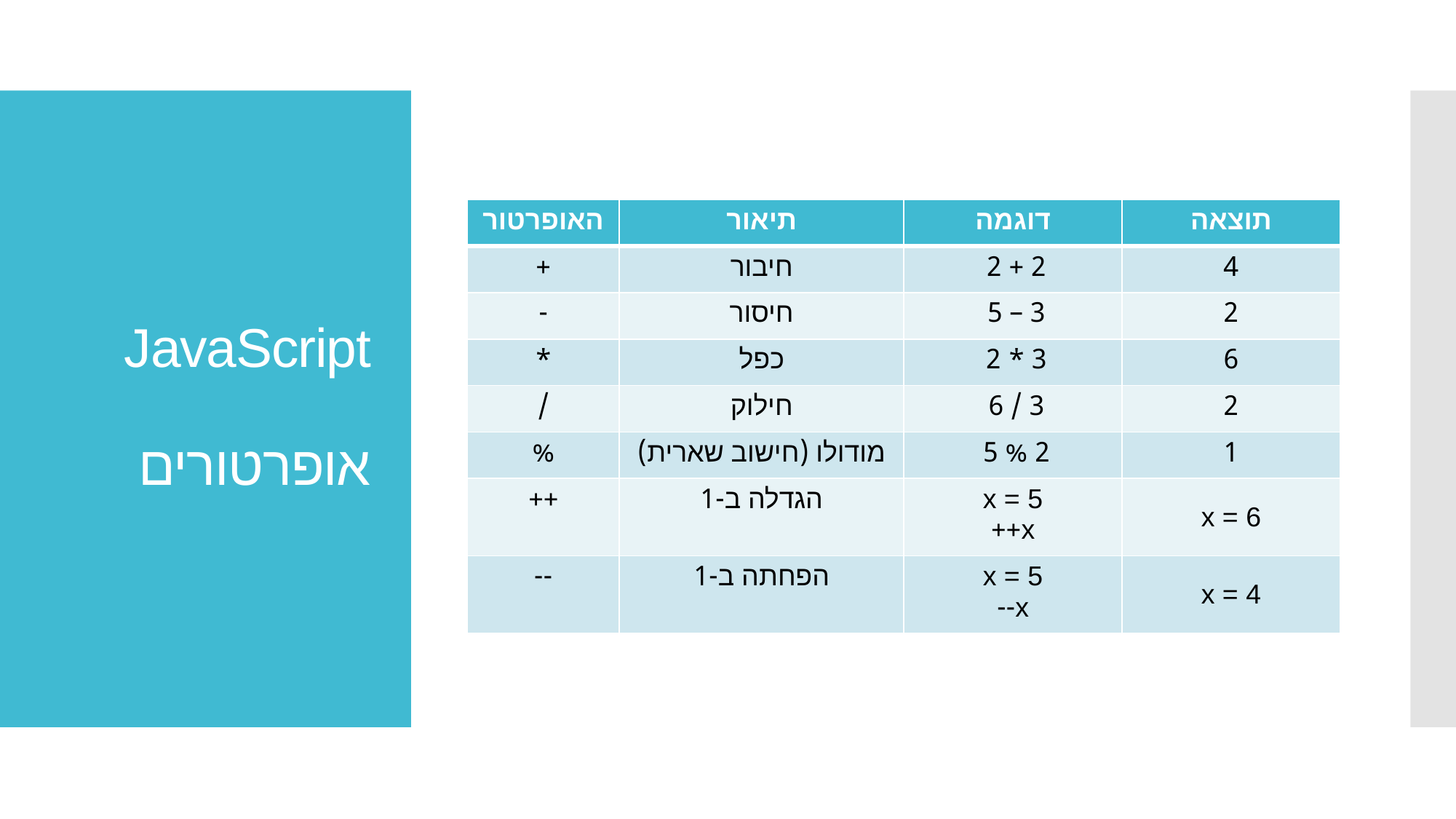

# JavaScript אופרטורים
| האופרטור | תיאור | דוגמה | תוצאה |
| --- | --- | --- | --- |
| + | חיבור | 2 + 2 | 4 |
| - | חיסור | 3 – 5 | 2 |
| \* | כפל | 3 \* 2 | 6 |
| / | חילוק | 3 / 6 | 2 |
| % | מודולו (חישוב שארית) | 2 % 5 | 1 |
| ++ | הגדלה ב-1 | x = 5 x++ | x = 6 |
| -- | הפחתה ב-1 | x = 5 x-- | x = 4 |